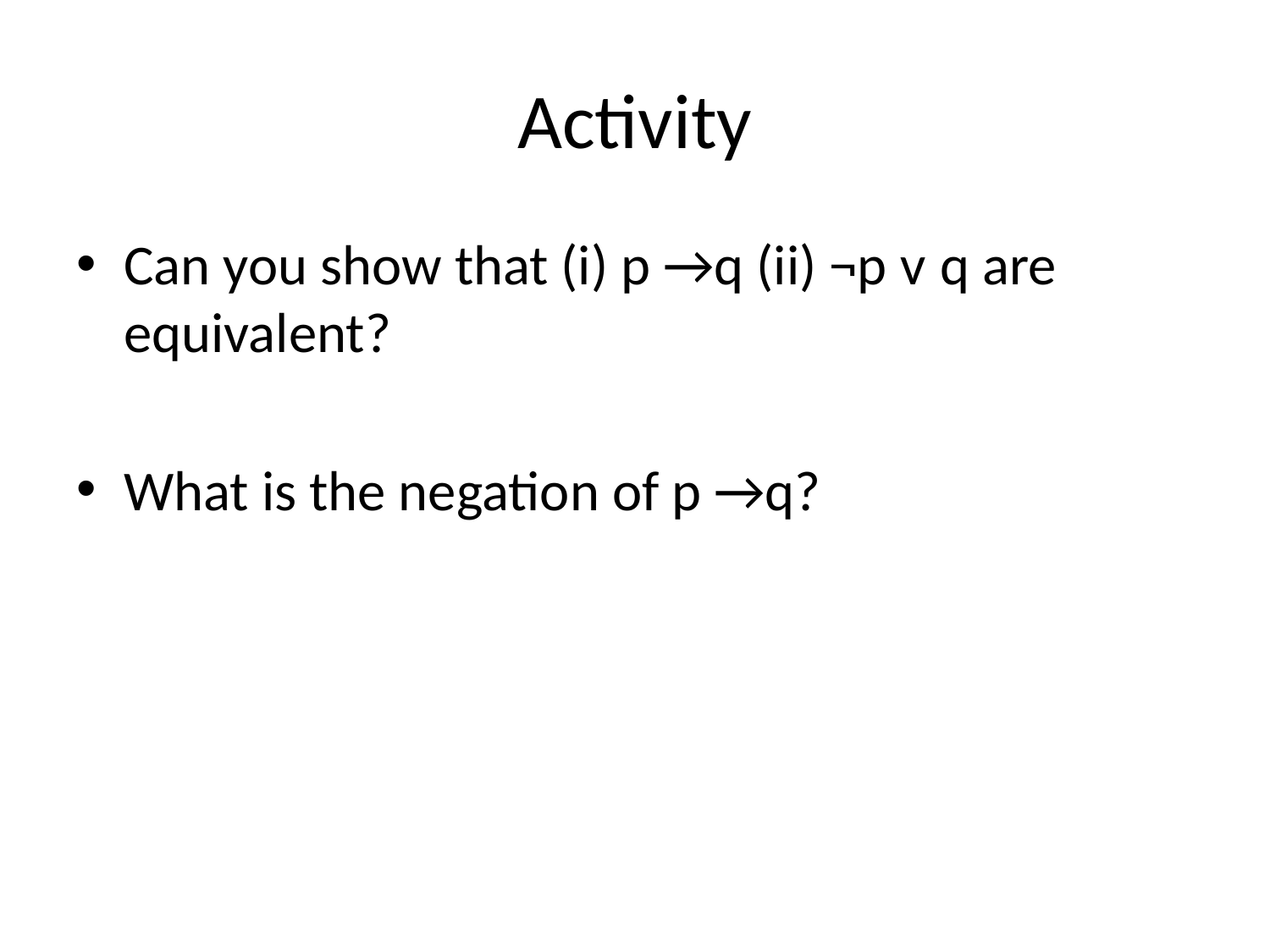

# Activity
Can you show that (i) p →q (ii) ¬p ᴠ q are equivalent?

What is the negation of p →q?